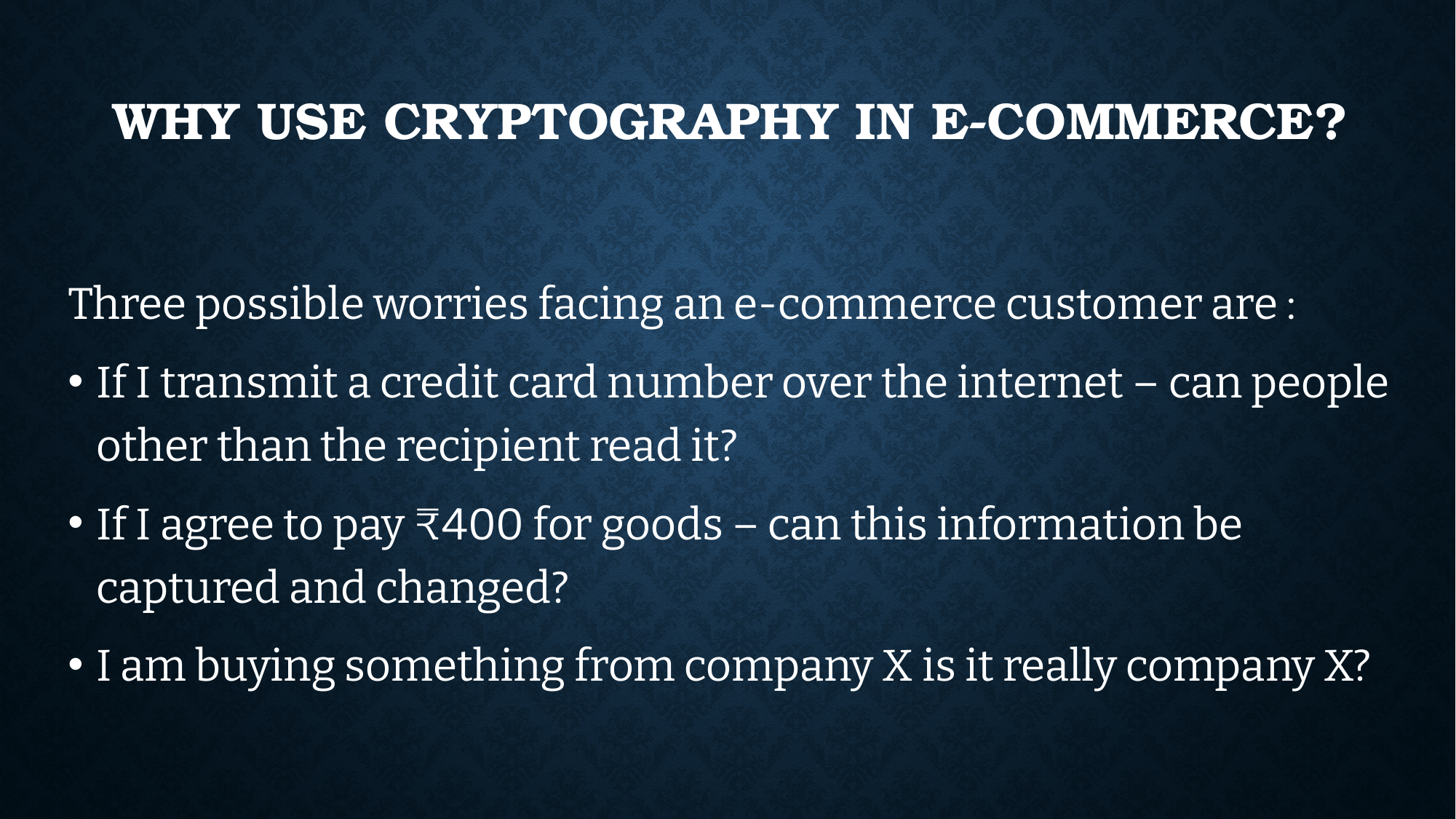

# Why use Cryptography in E-Commerce?
Three possible worries facing an e-commerce customer are :
If I transmit a credit card number over the internet – can people other than the recipient read it?
If I agree to pay ₹400 for goods – can this information be captured and changed?
I am buying something from company X is it really company X?